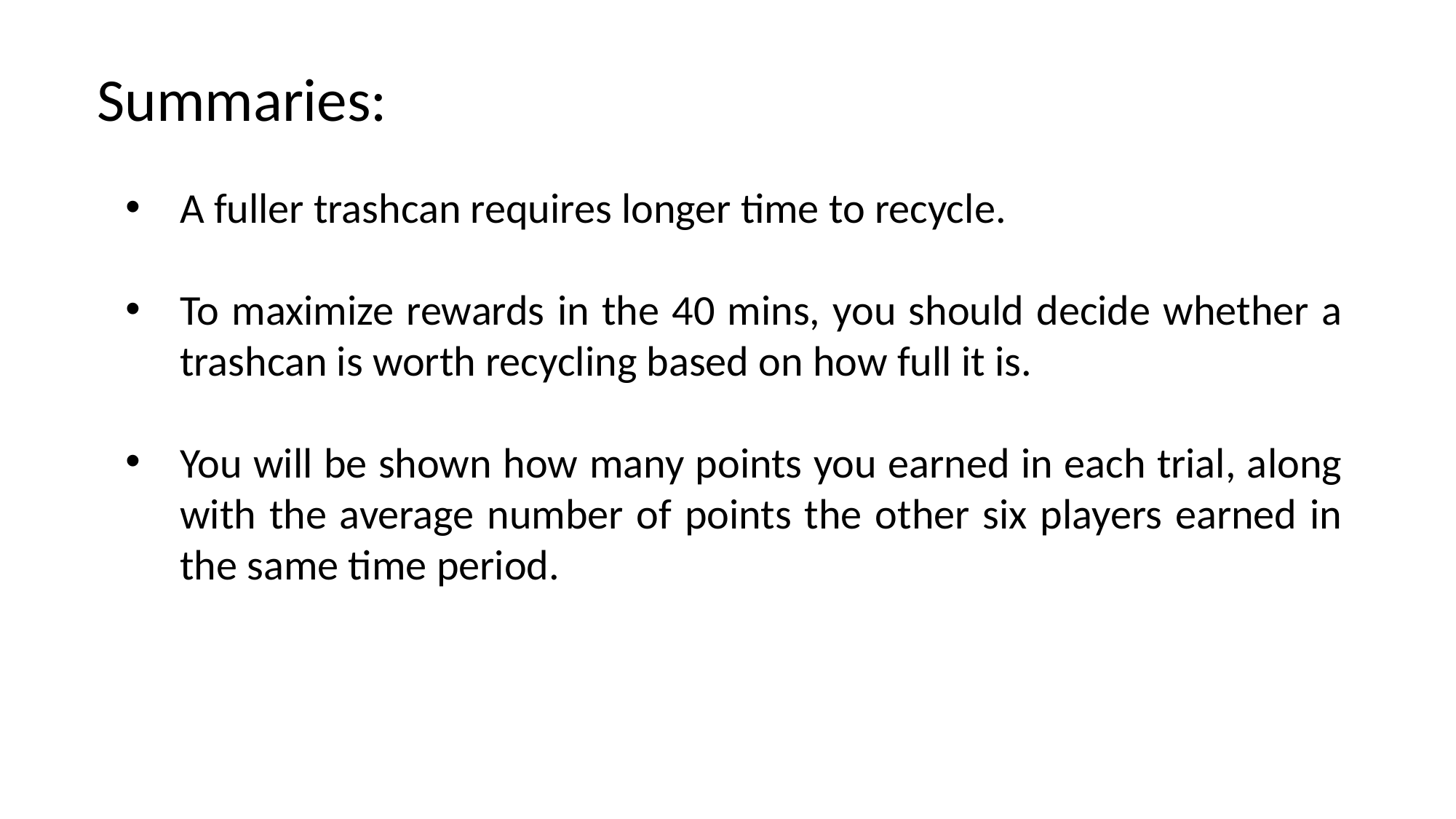

Summaries:

A fuller trashcan requires longer time to recycle.

To maximize rewards in the 40 mins, you should decide whether a trashcan is worth recycling based on how full it is.

You will be shown how many points you earned in each trial, along with the average number of points the other six players earned in the same time period.